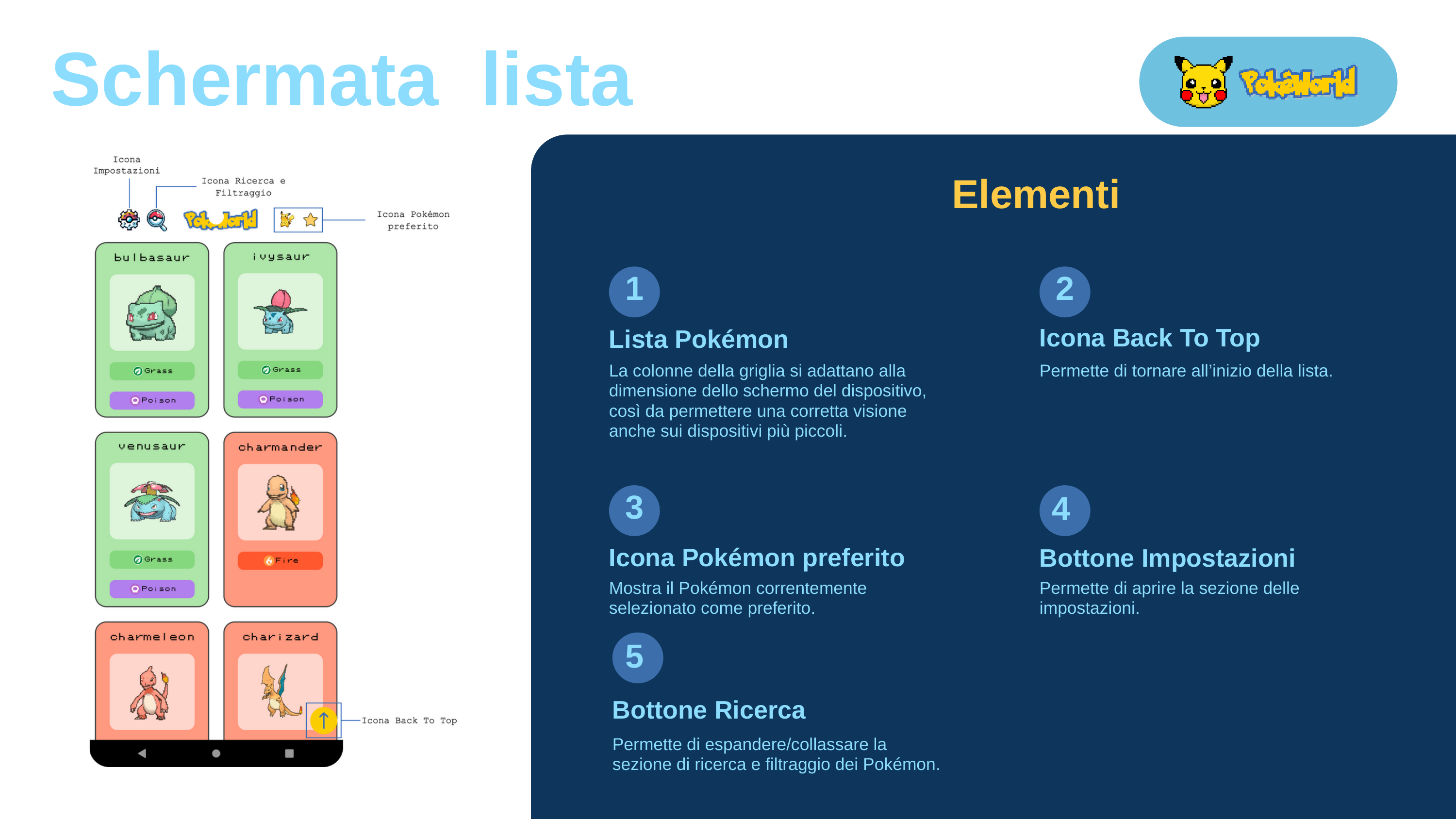

Schermata  lista

Elementi

1
2
Icona Back To Top
Lista Pokémon
La colonne della griglia si adattano alla dimensione dello schermo del dispositivo, così da permettere una corretta visione anche sui dispositivi più piccoli.
Permette di tornare all’inizio della lista.

3
4
Icona Pokémon preferito
Bottone Impostazioni
Mostra il Pokémon correntemente selezionato come preferito.
Permette di aprire la sezione delle impostazioni.

5
Bottone Ricerca
Permette di espandere/collassare la sezione di ricerca e filtraggio dei Pokémon.